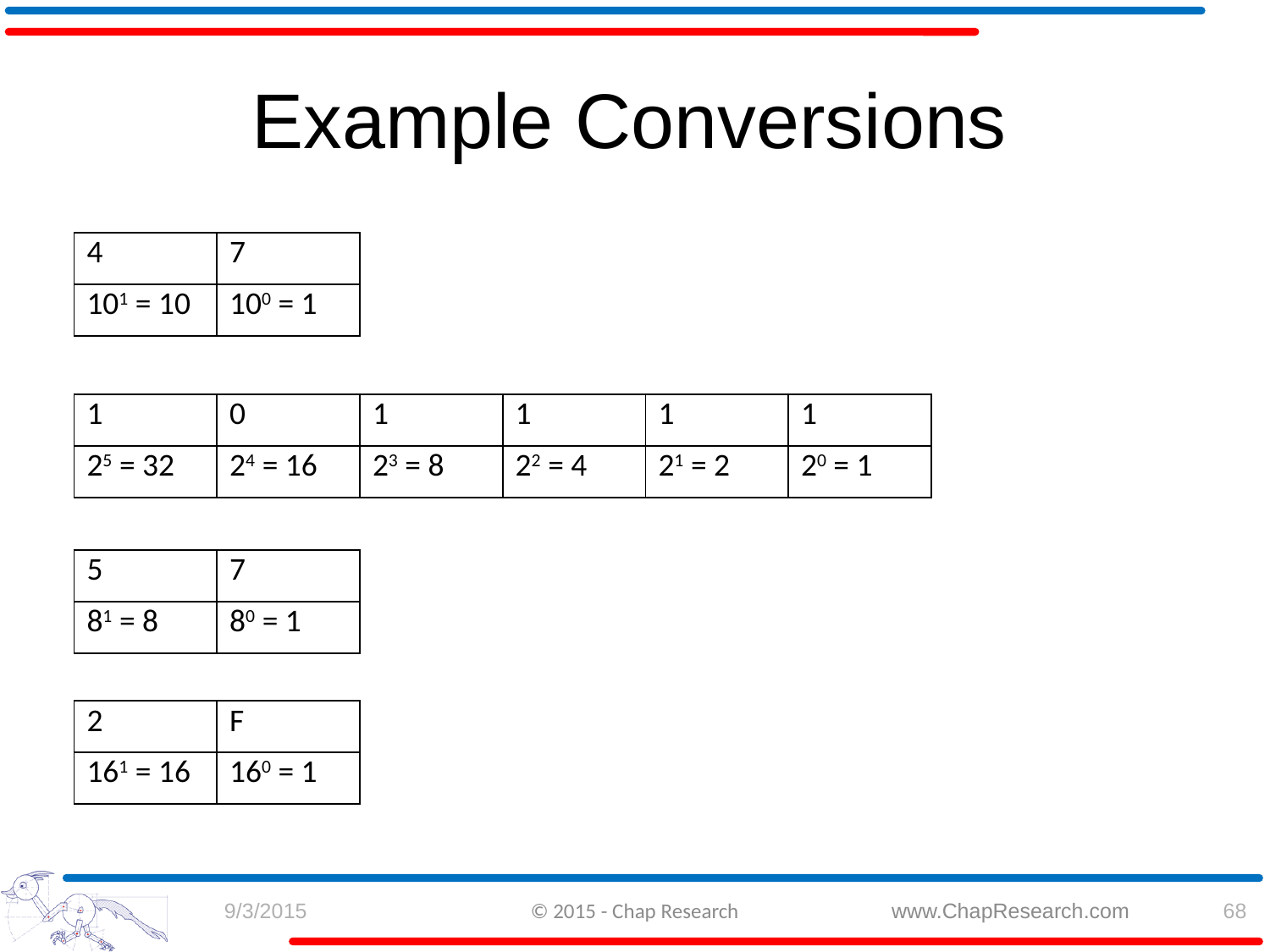

# Example Conversions
| 4 | 7 |
| --- | --- |
| 101 = 10 | 100 = 1 |
| 1 | 0 | 1 | 1 | 1 | 1 |
| --- | --- | --- | --- | --- | --- |
| 25 = 32 | 24 = 16 | 23 = 8 | 22 = 4 | 21 = 2 | 20 = 1 |
| 5 | 7 |
| --- | --- |
| 81 = 8 | 80 = 1 |
| 2 | F |
| --- | --- |
| 161 = 16 | 160 = 1 |
9/3/2015
© 2015 - Chap Research
68